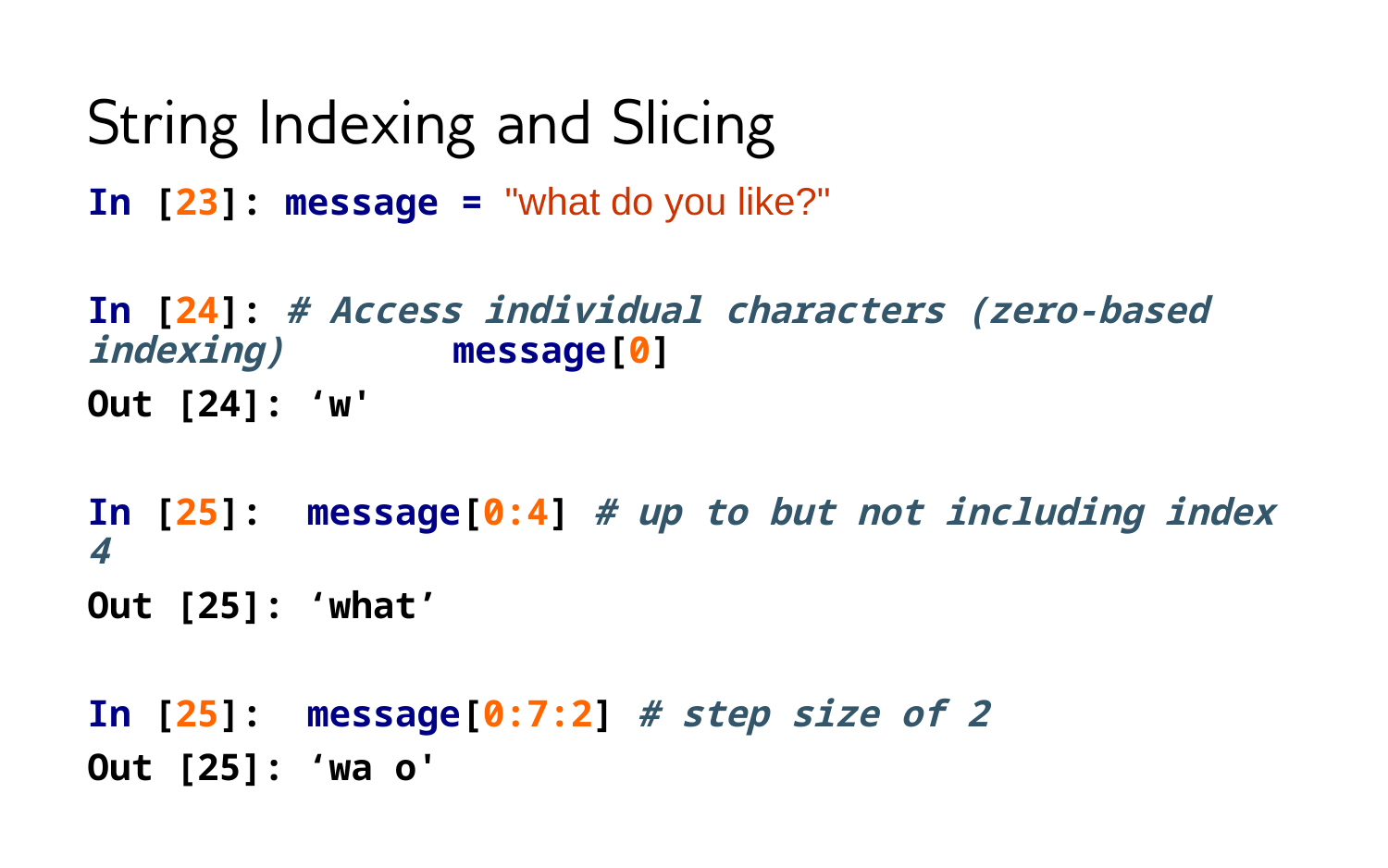

# String Indexing and Slicing
In [23]: message = "what do you like?"

In [24]: # Access individual characters (zero-based indexing) 	    message[0]
Out [24]: ‘w'

In [25]:  message[0:4] # up to but not including index 4
Out [25]: ‘what’

In [25]:  message[0:7:2] # step size of 2
Out [25]: ‘wa o'